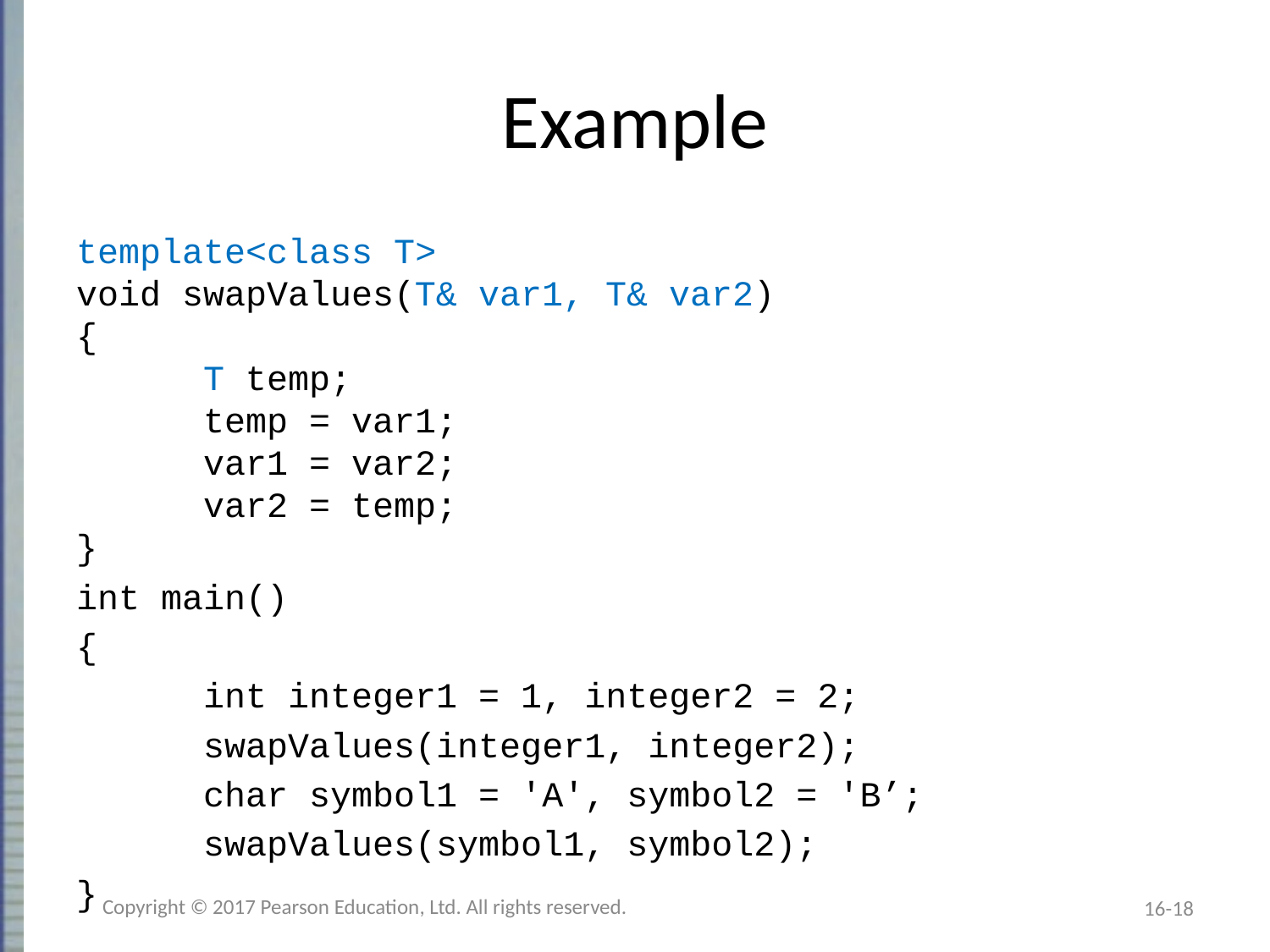

# Example
template<class T>
void swapValues(T& var1, T& var2)
{
	T temp;
	temp = var1;
	var1 = var2;
	var2 = temp;
}
int main()
{
	int integer1 = 1, integer2 = 2;
	swapValues(integer1, integer2);
	char symbol1 = 'A', symbol2 = 'B’;
	swapValues(symbol1, symbol2);
}
Copyright © 2017 Pearson Education, Ltd. All rights reserved.
16-18